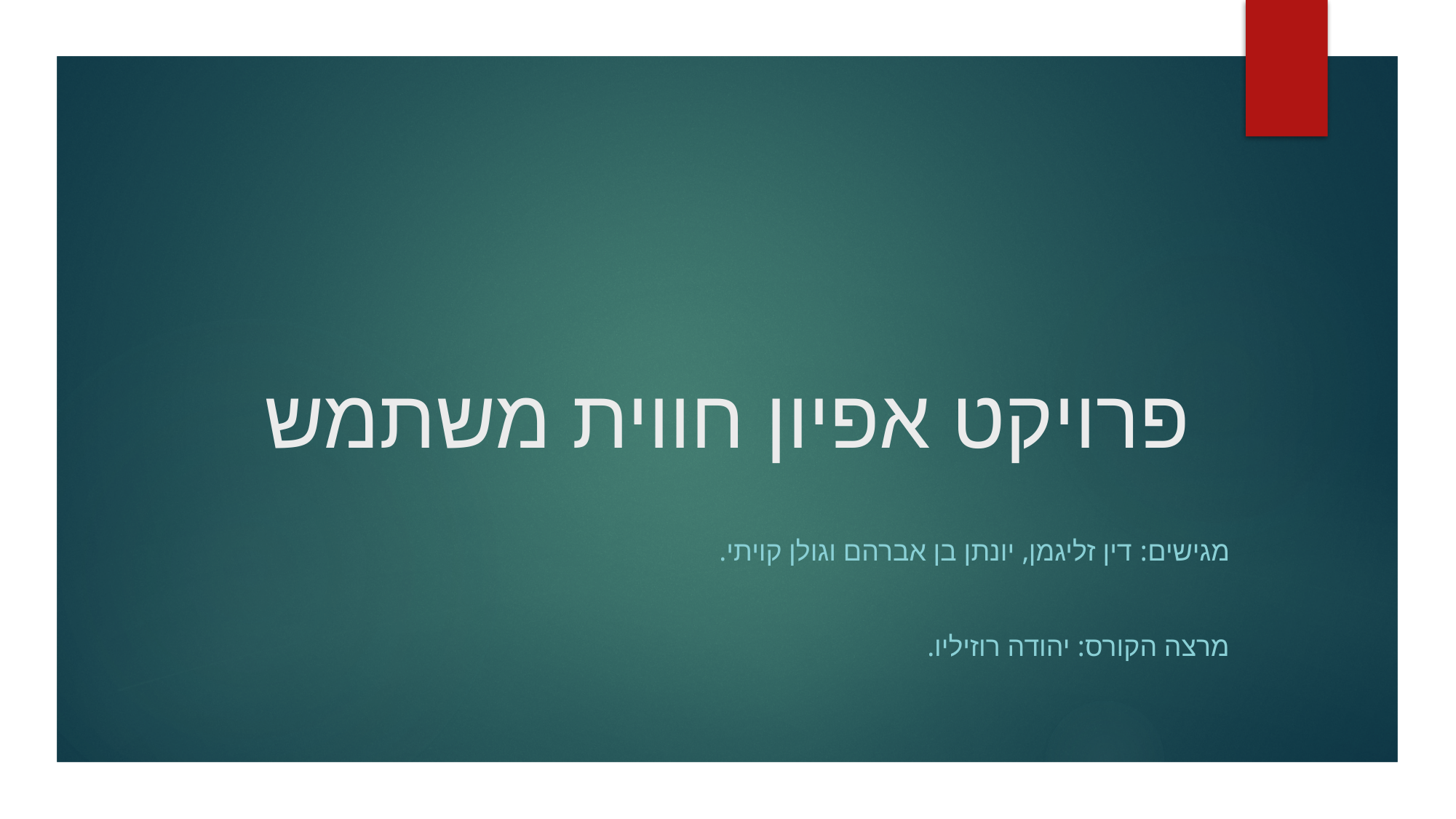

# פרויקט אפיון חווית משתמש
מגישים: דין זליגמן, יונתן בן אברהם וגולן קויתי.

מרצה הקורס: יהודה רוזיליו.